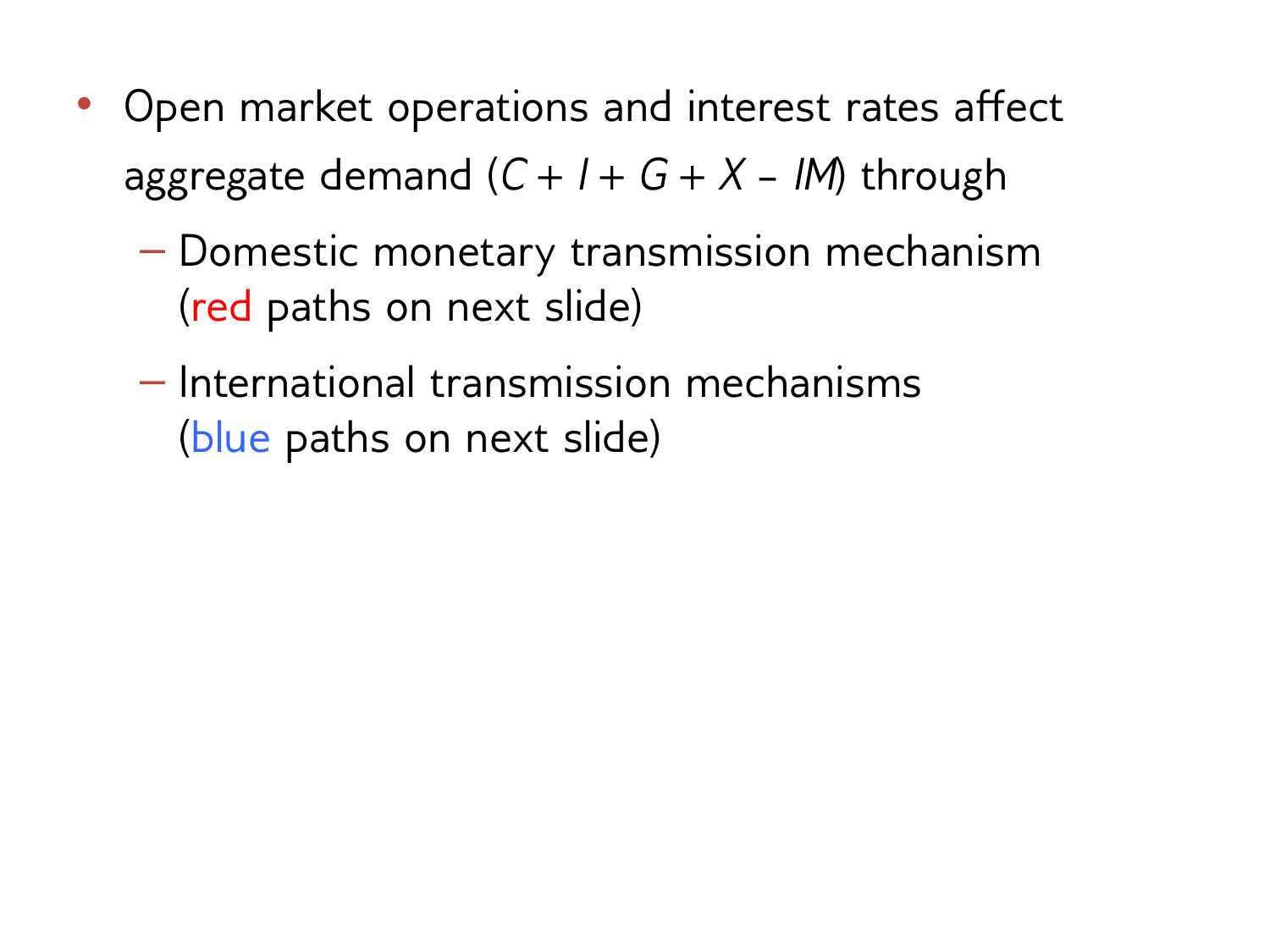

Open market operations and interest rates affect
aggregate demand (C + I + G + X – IM) through
Domestic monetary transmission mechanism
(red paths on next slide)
International transmission mechanisms
(blue paths on next slide)